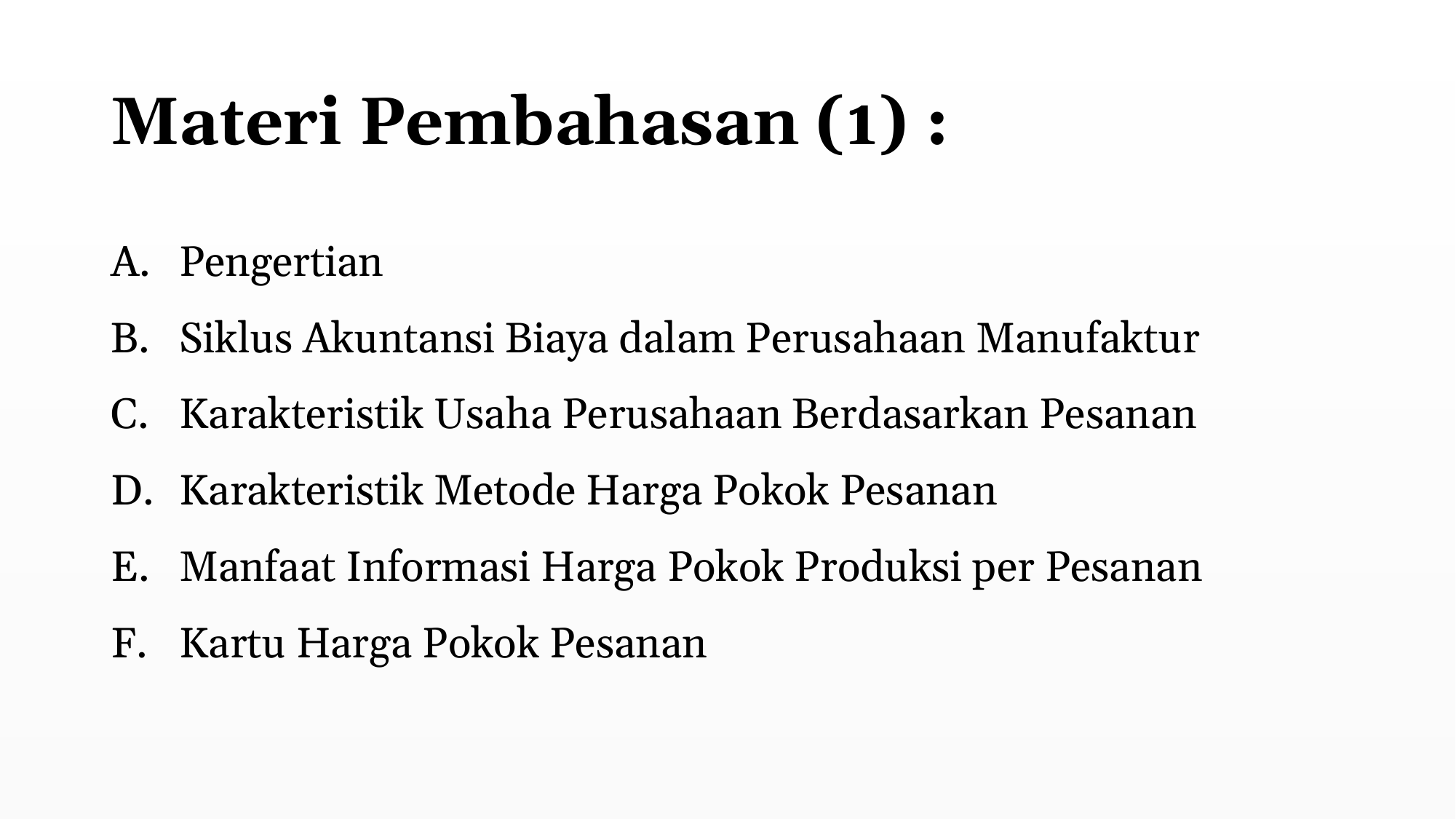

# Materi Pembahasan (1) :
Pengertian
Siklus Akuntansi Biaya dalam Perusahaan Manufaktur
Karakteristik Usaha Perusahaan Berdasarkan Pesanan
Karakteristik Metode Harga Pokok Pesanan
Manfaat Informasi Harga Pokok Produksi per Pesanan
Kartu Harga Pokok Pesanan